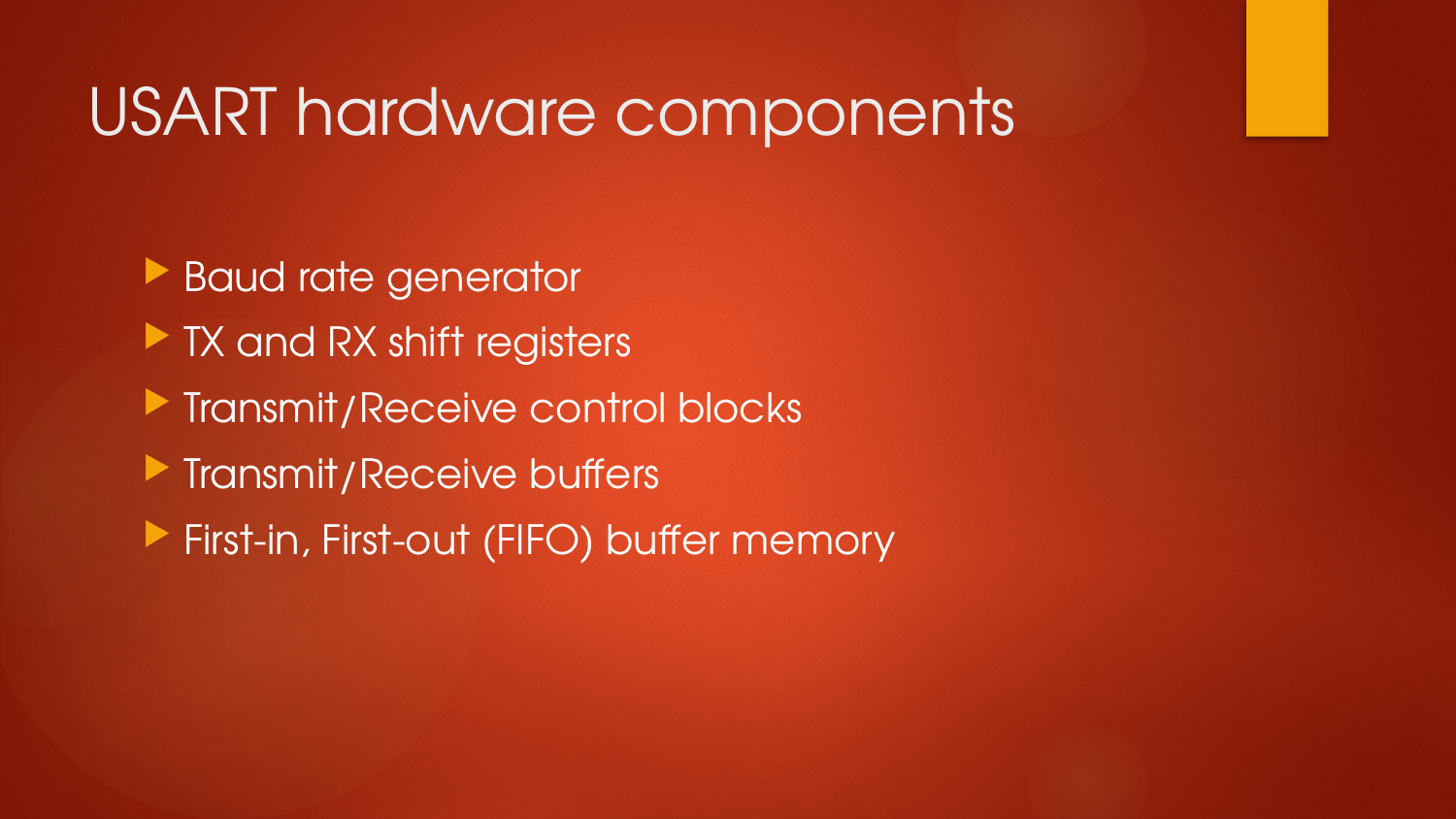

# USART hardware components
Baud rate generator
TX and RX shift registers
Transmit/Receive control blocks
Transmit/Receive buffers
First-in, First-out (FIFO) buffer memory